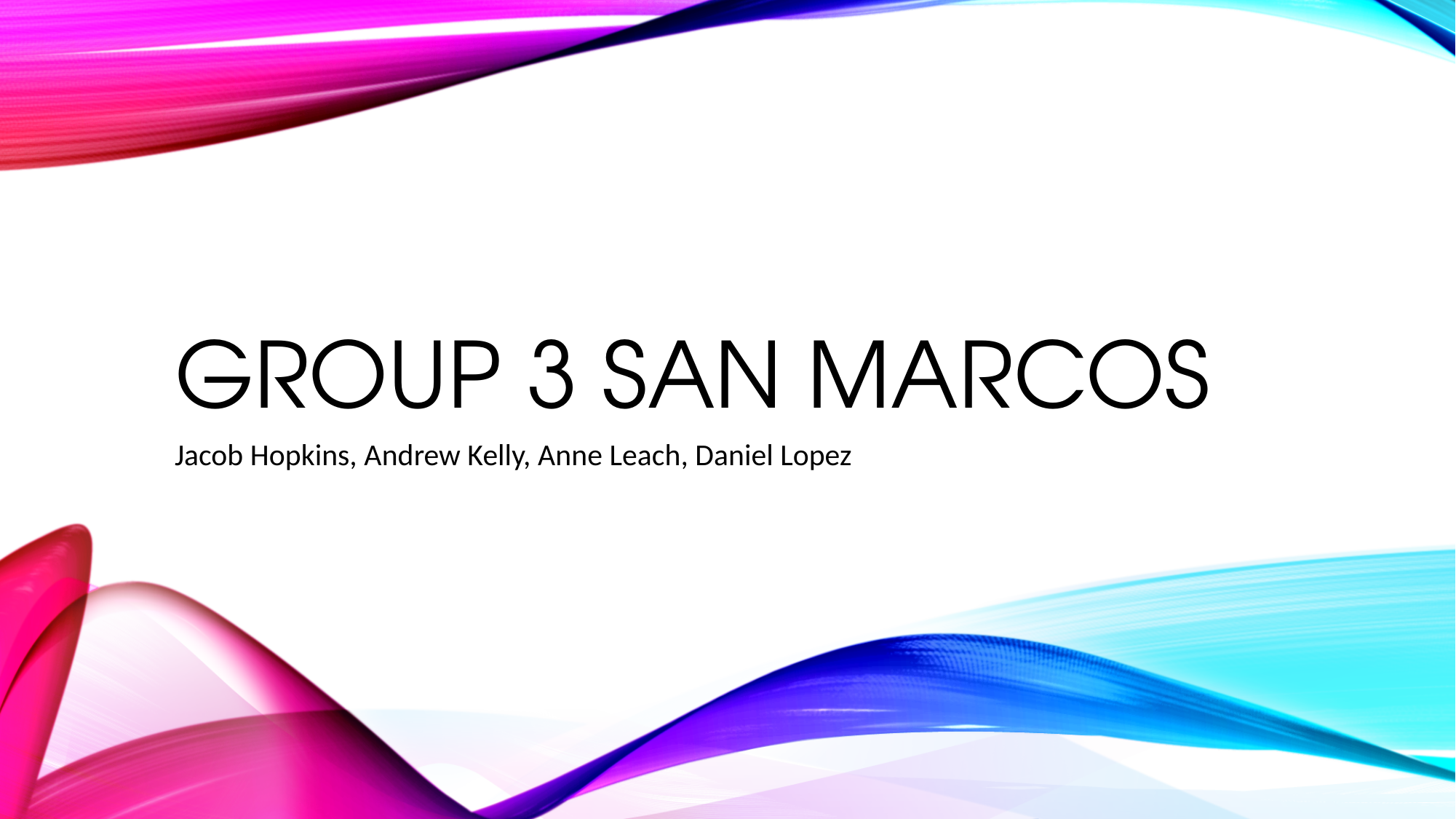

# Group 3 San Marcos
Jacob Hopkins, Andrew Kelly, Anne Leach, Daniel Lopez